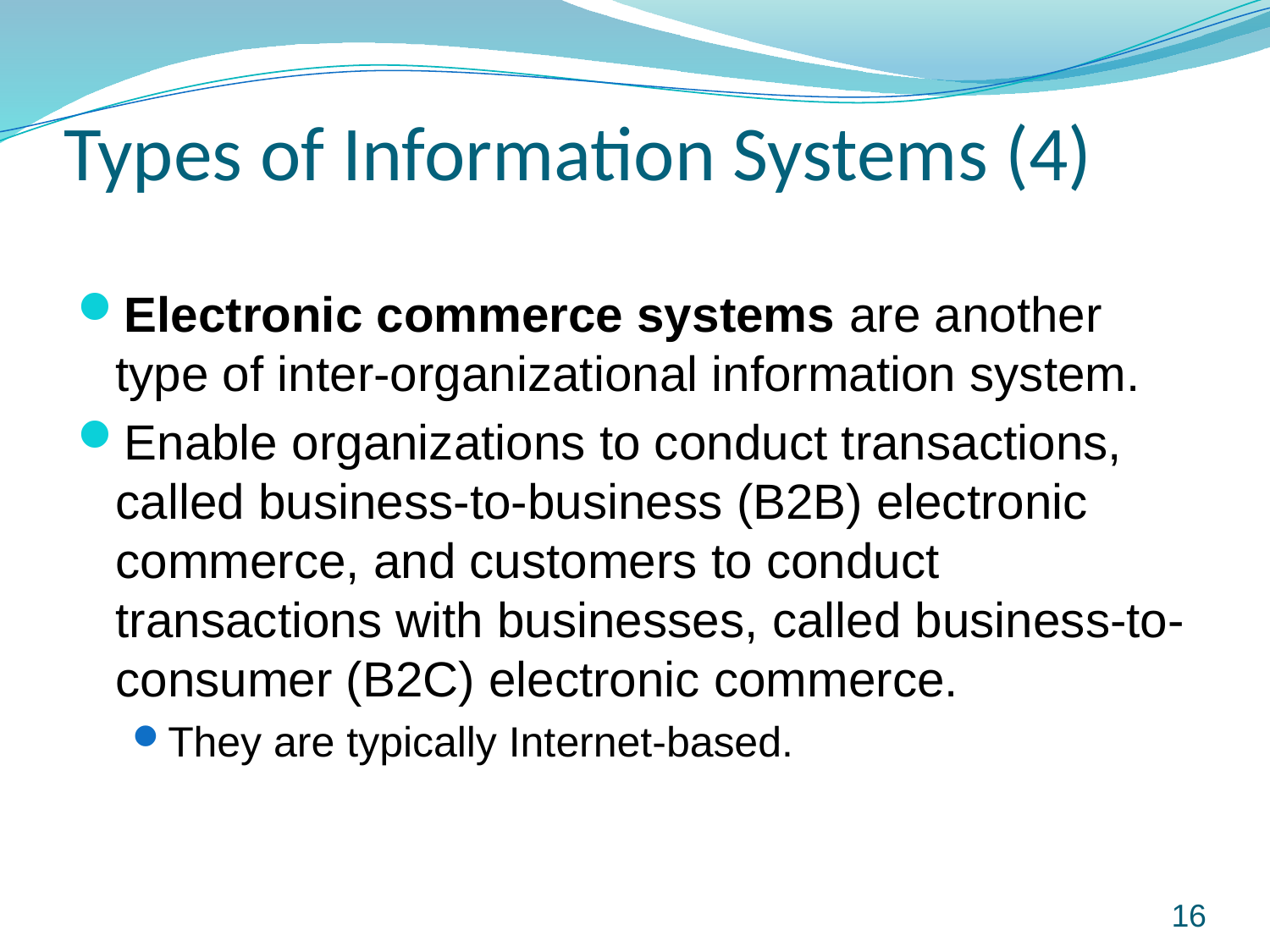

# Types of Information Systems (4)

Electronic commerce systems are another type of inter-organizational information system.
Enable organizations to conduct transactions, called business-to-business (B2B) electronic commerce, and customers to conduct transactions with businesses, called business-to-consumer (B2C) electronic commerce.
They are typically Internet-based.

16